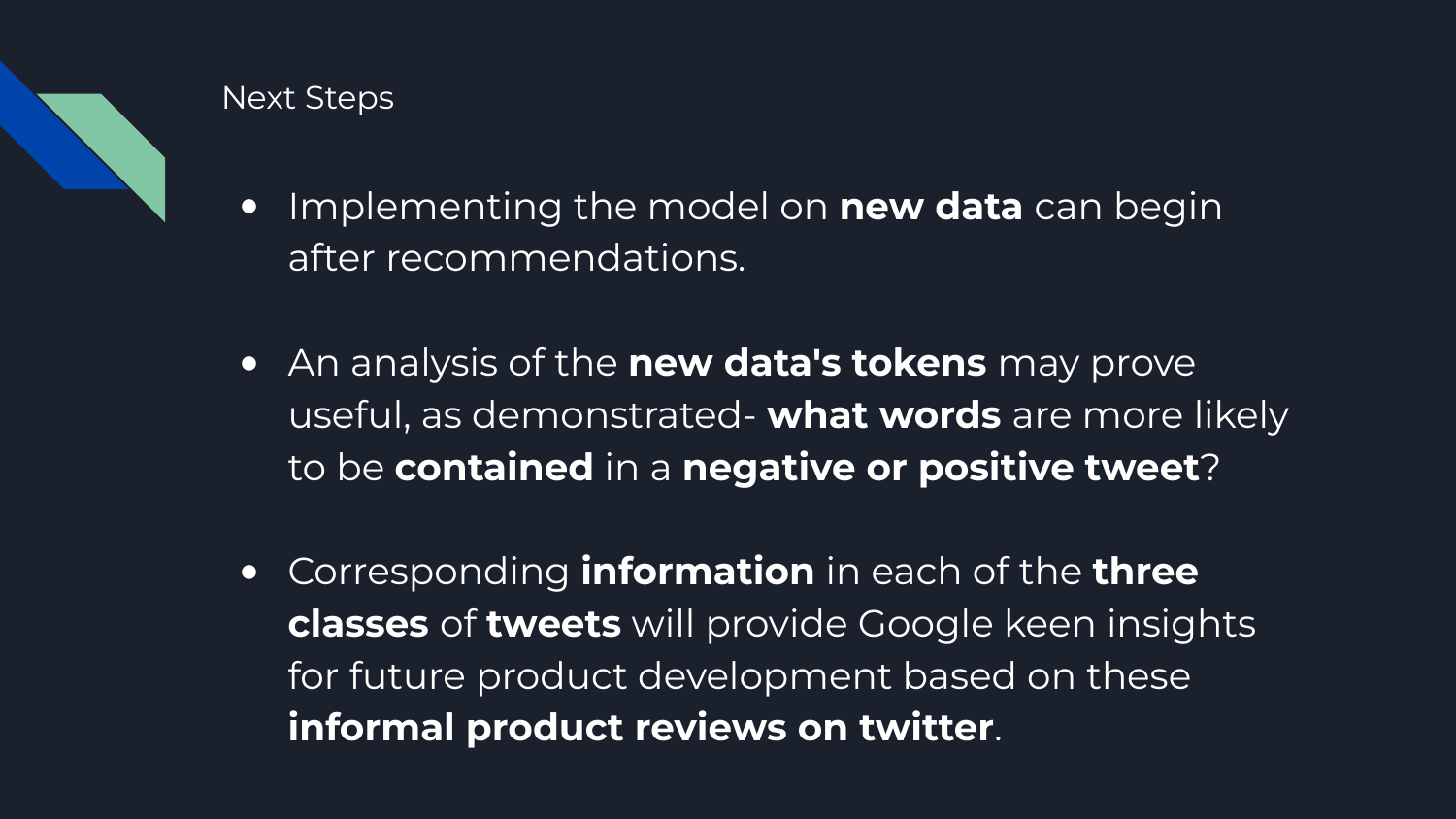

# Next Steps
Implementing the model on new data can begin after recommendations.

An analysis of the new data's tokens may prove useful, as demonstrated- what words are more likely to be contained in a negative or positive tweet?

Corresponding information in each of the three classes of tweets will provide Google keen insights for future product development based on these informal product reviews on twitter.